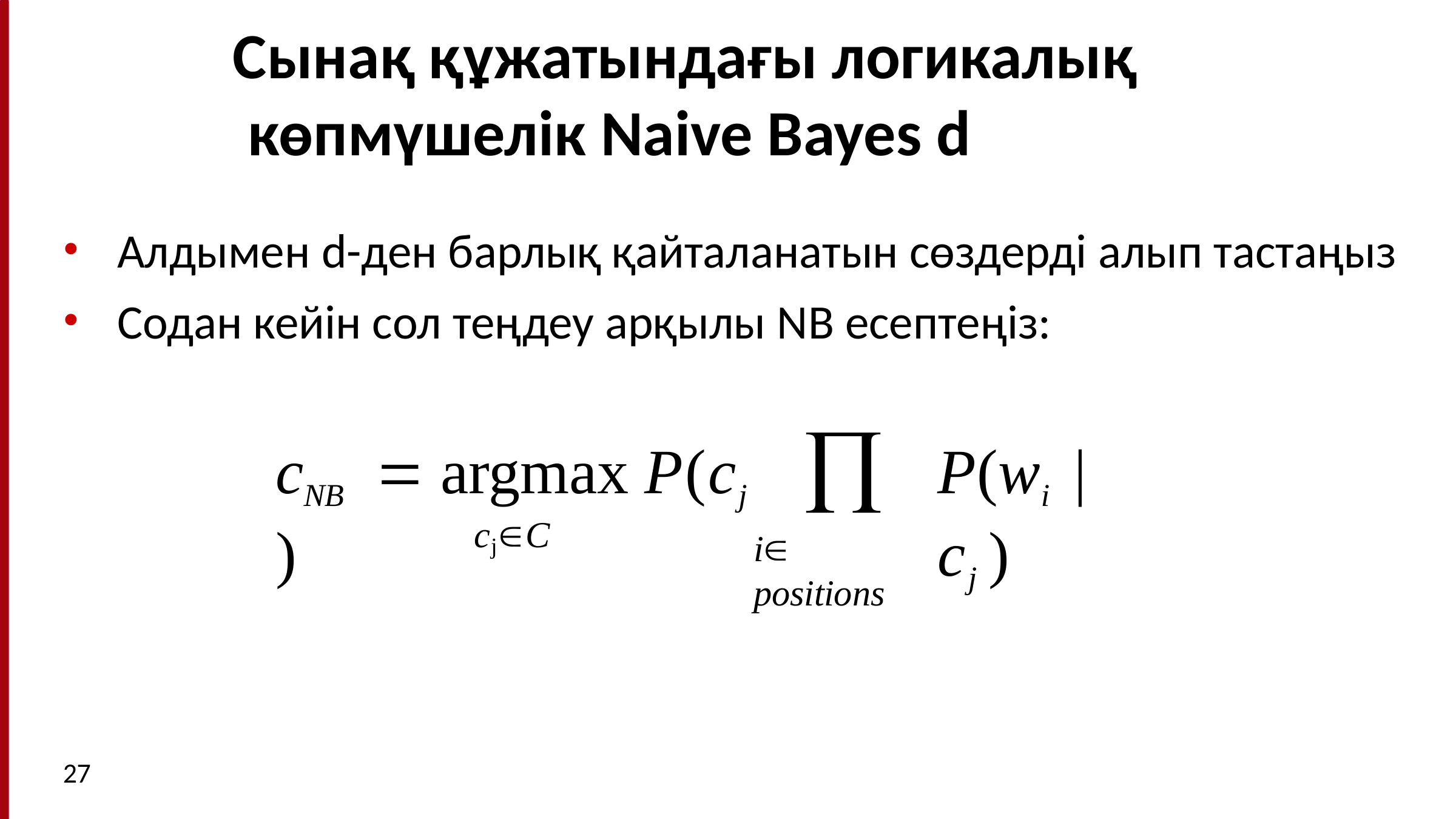

# Сынақ құжатындағы логикалық көпмүшелік Naive Bayes d
Алдымен d-ден барлық қайталанатын сөздерді алып тастаңыз
Содан кейін сол теңдеу арқылы NB есептеңіз:
∏
cNB	= argmax P(cj )
P(wi	| cj )
cj∈C
i∈ positions
27